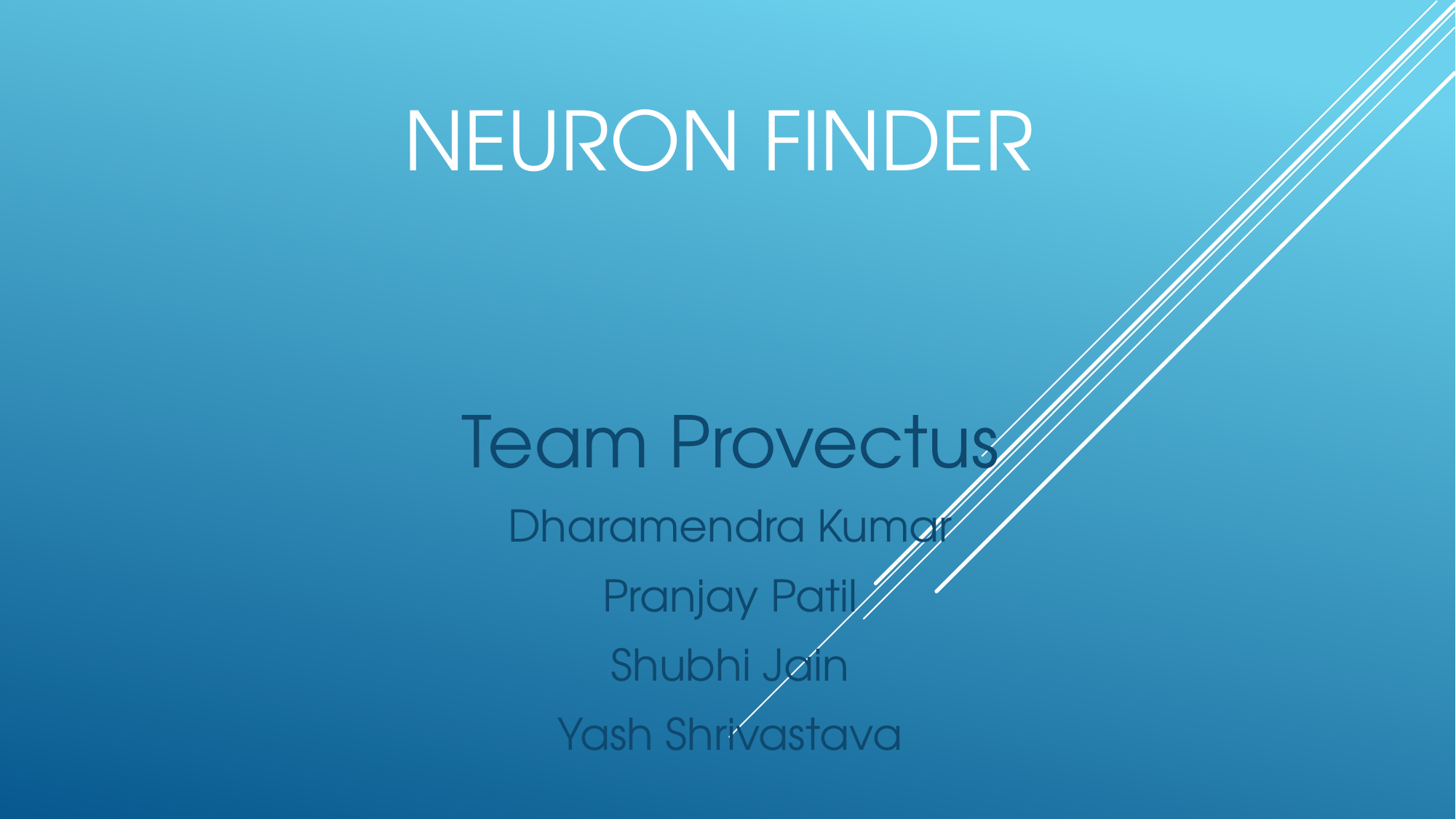

# Neuron Finder
Team Provectus
Dharamendra Kumar
Pranjay Patil
Shubhi Jain
Yash Shrivastava